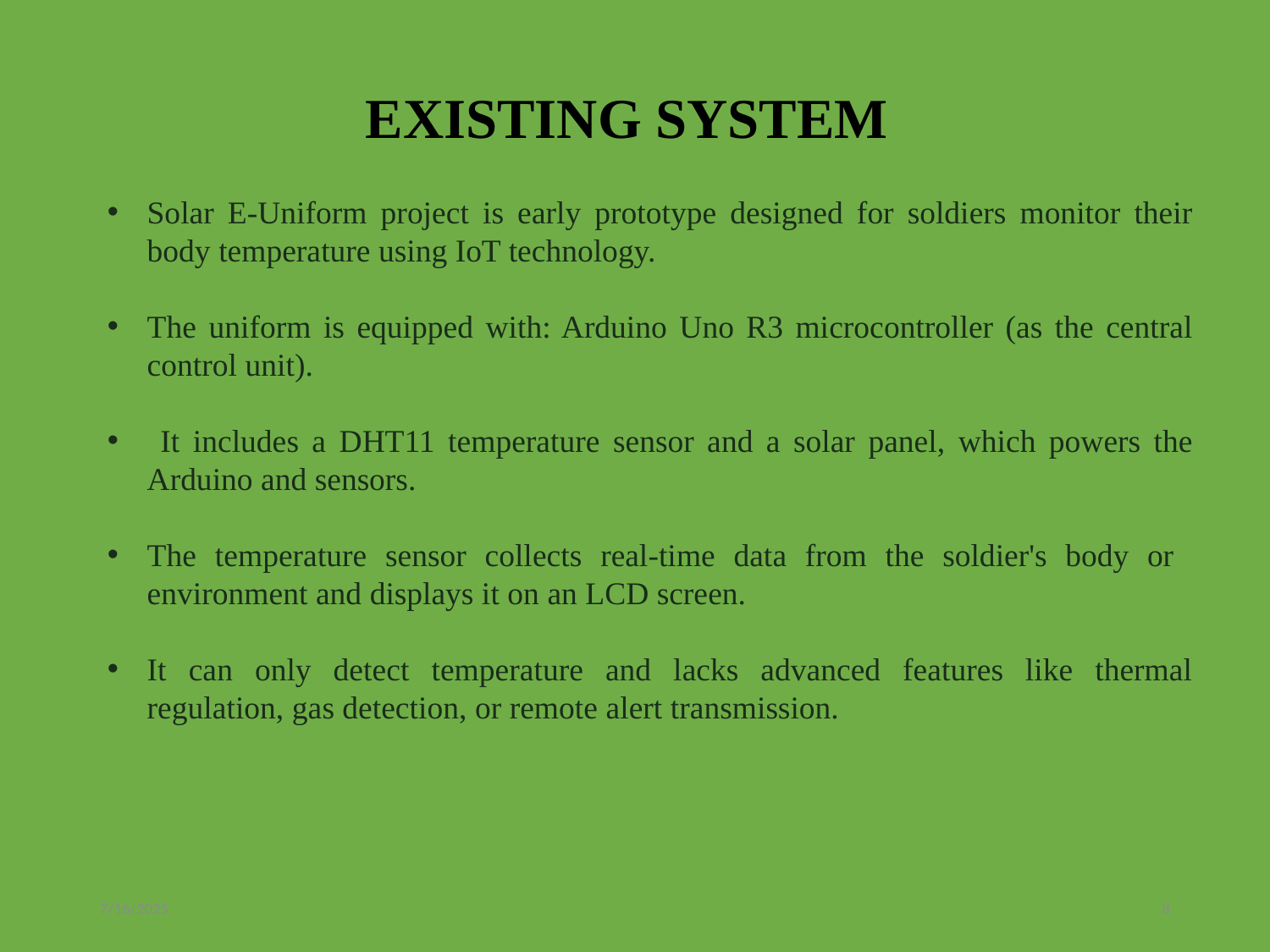

EXISTING SYSTEM
Solar E-Uniform project is early prototype designed for soldiers monitor their body temperature using IoT technology.

The uniform is equipped with: Arduino Uno R3 microcontroller (as the central control unit).

 It includes a DHT11 temperature sensor and a solar panel, which powers the Arduino and sensors.

The temperature sensor collects real-time data from the soldier's body or  environment and displays it on an LCD screen.

It can only detect temperature and lacks advanced features like thermal regulation, gas detection, or remote alert transmission.
7/16/2025
8